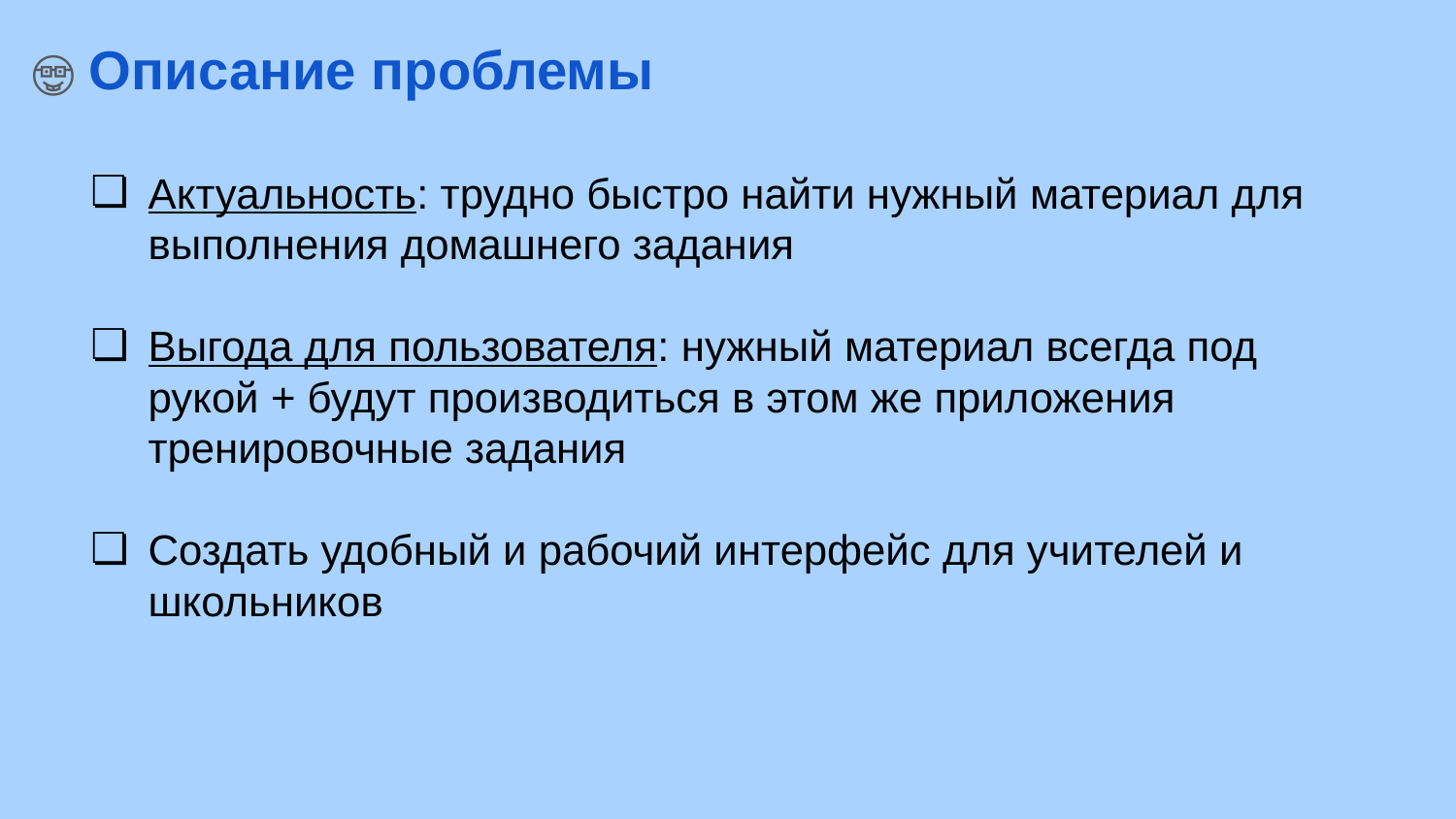

🤓 Описание проблемы
Актуальность: трудно быстро найти нужный материал для выполнения домашнего задания

Выгода для пользователя: нужный материал всегда под рукой + будут производиться в этом же приложения тренировочные задания

Создать удобный и рабочий интерфейс для учителей и школьников